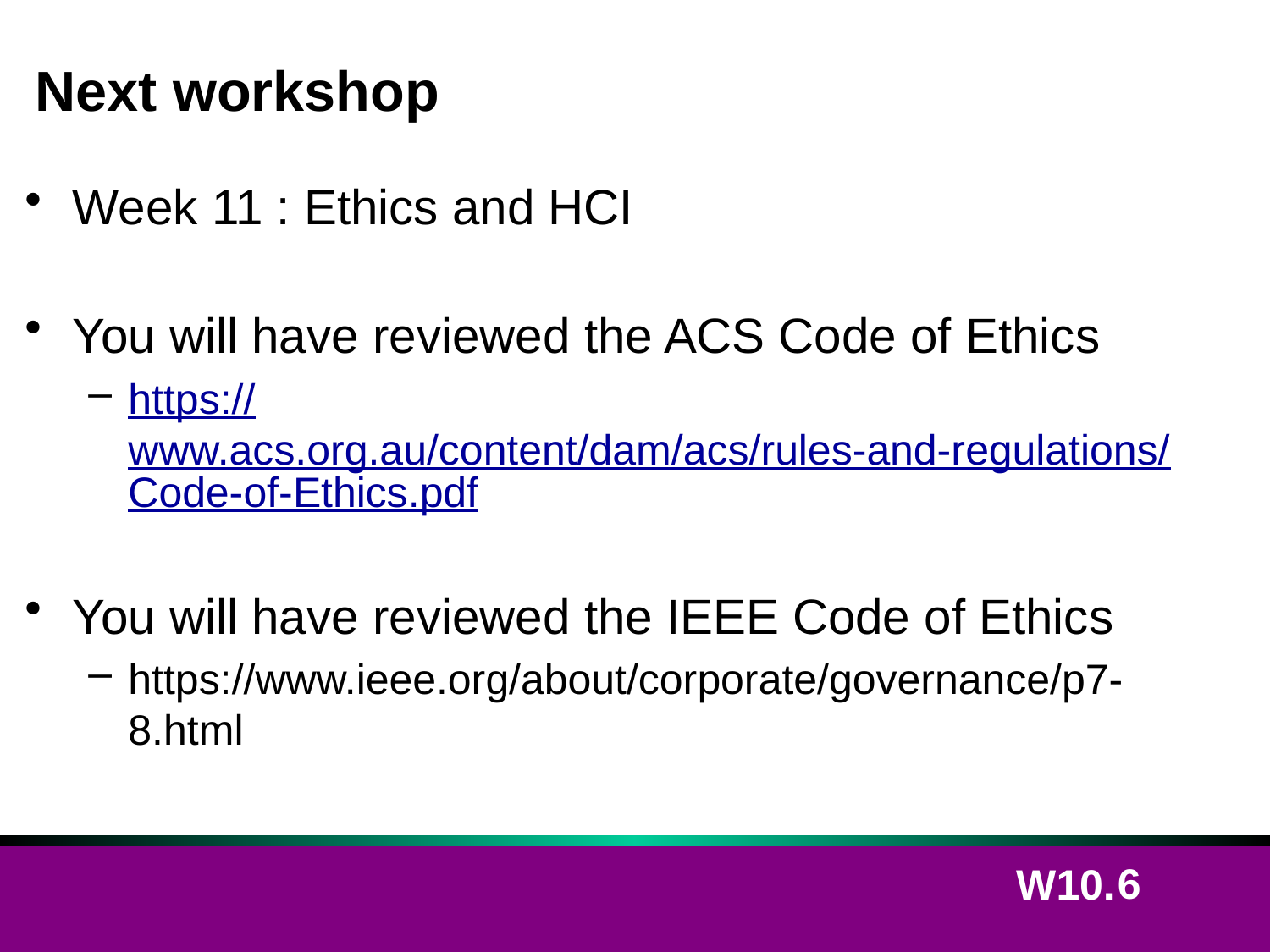

# Next workshop
Week 11 : Ethics and HCI

You will have reviewed the ACS Code of Ethics
https://www.acs.org.au/content/dam/acs/rules-and-regulations/Code-of-Ethics.pdf

You will have reviewed the IEEE Code of Ethics
https://www.ieee.org/about/corporate/governance/p7-8.html